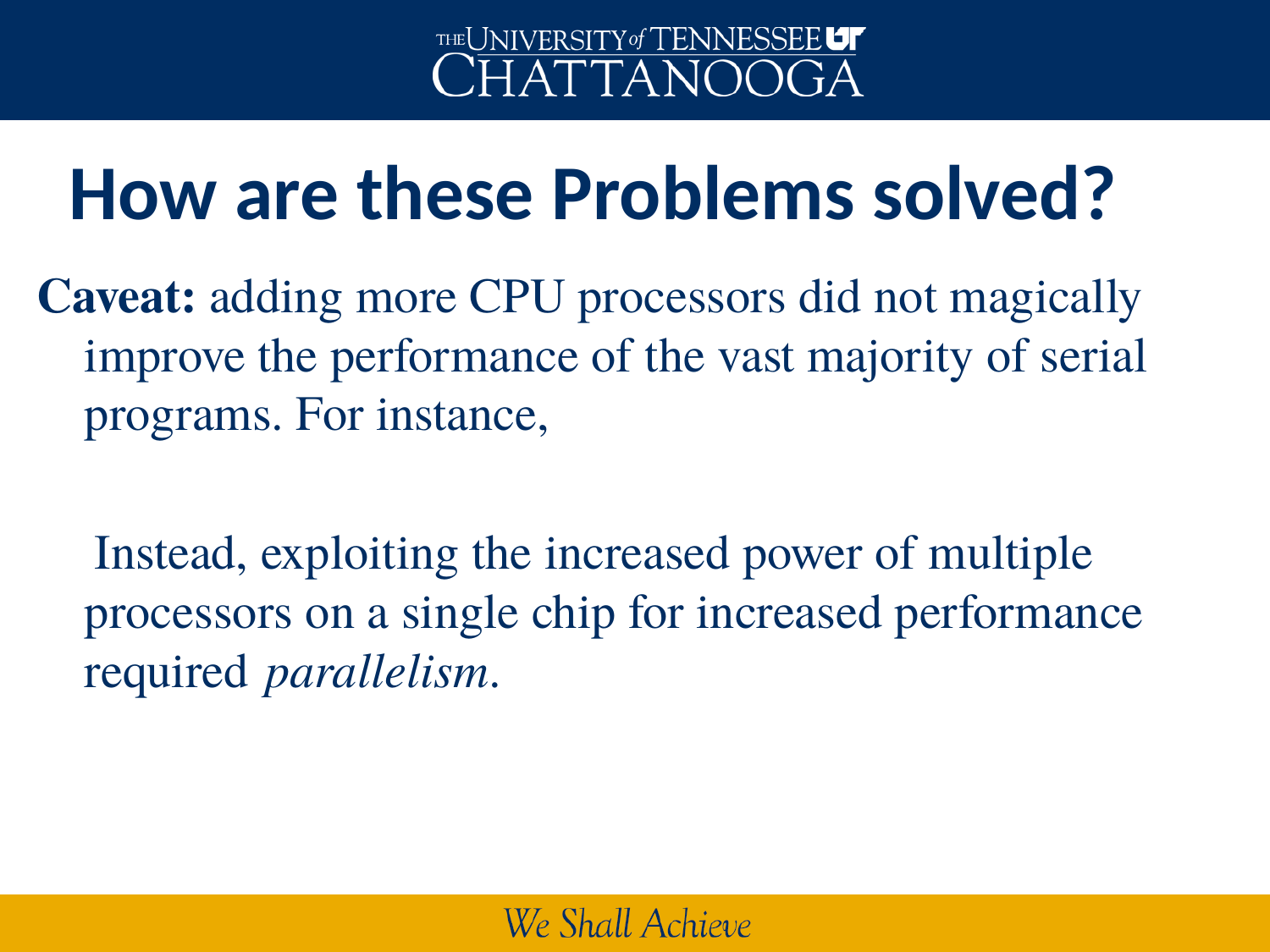

# How are these Problems solved?
Caveat: adding more CPU processors did not magically improve the performance of the vast majority of serial programs. For instance,

    Instead, exploiting the increased power of multiple processors on a single chip for increased performance required parallelism.